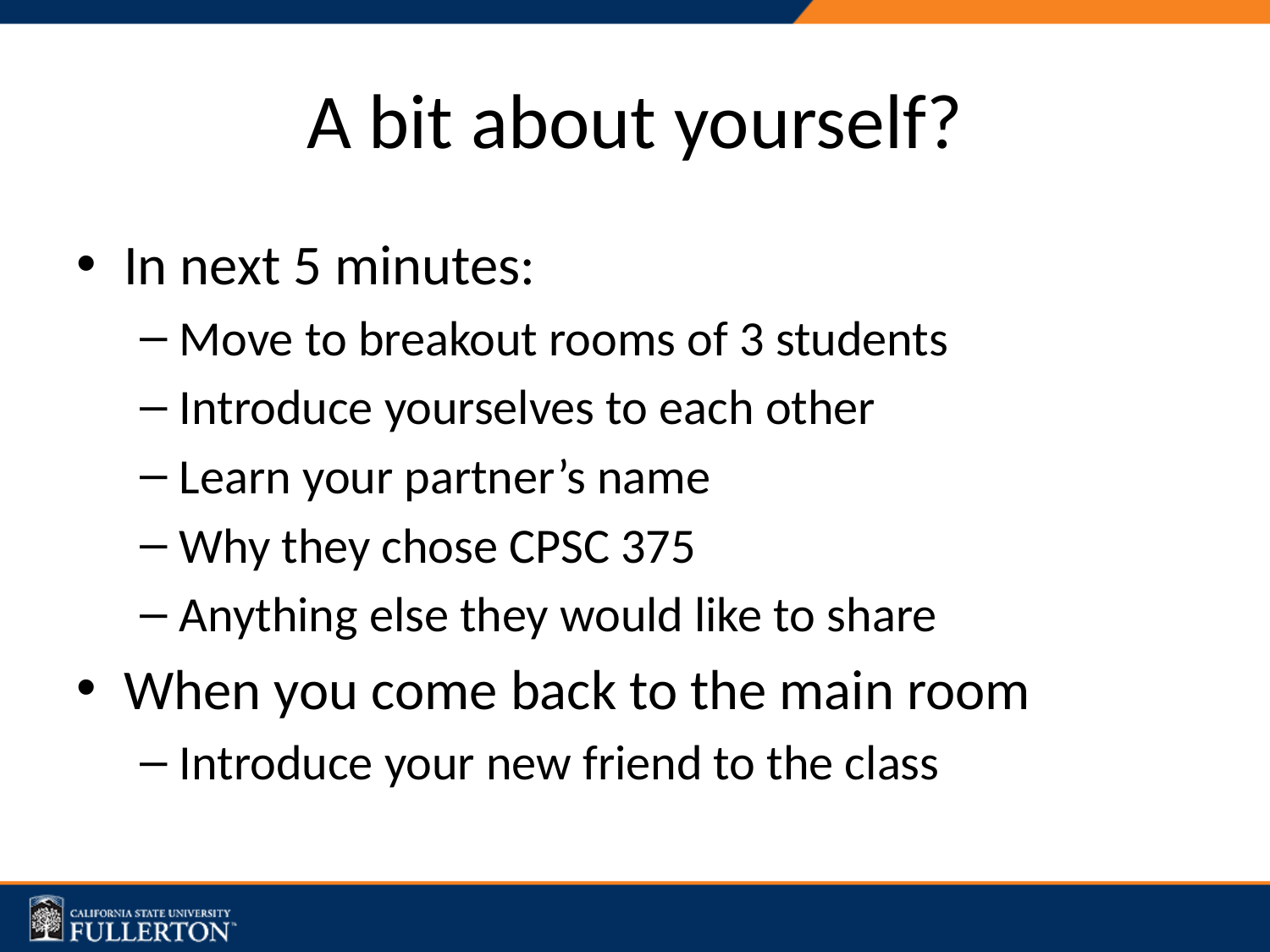

# A bit about yourself?
In next 5 minutes:
Move to breakout rooms of 3 students
Introduce yourselves to each other
Learn your partner’s name
Why they chose CPSC 375
Anything else they would like to share
When you come back to the main room
Introduce your new friend to the class